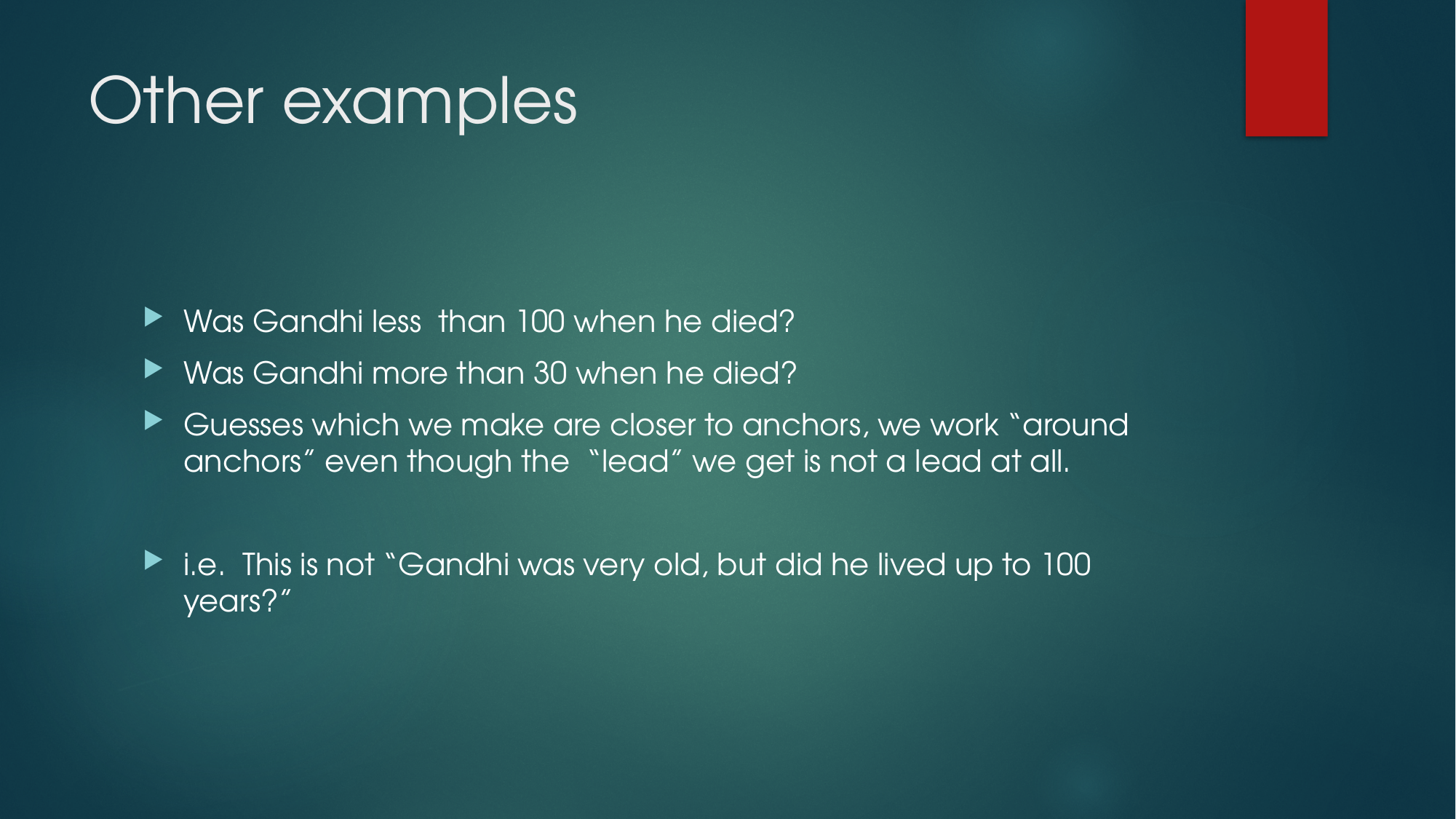

# Other examples

Was Gandhi less  than 100 when he died?
Was Gandhi more than 30 when he died?
Guesses which we make are closer to anchors, we work “around anchors” even though the  “lead” we get is not a lead at all.

i.e.  This is not “Gandhi was very old, but did he lived up to 100 years?”